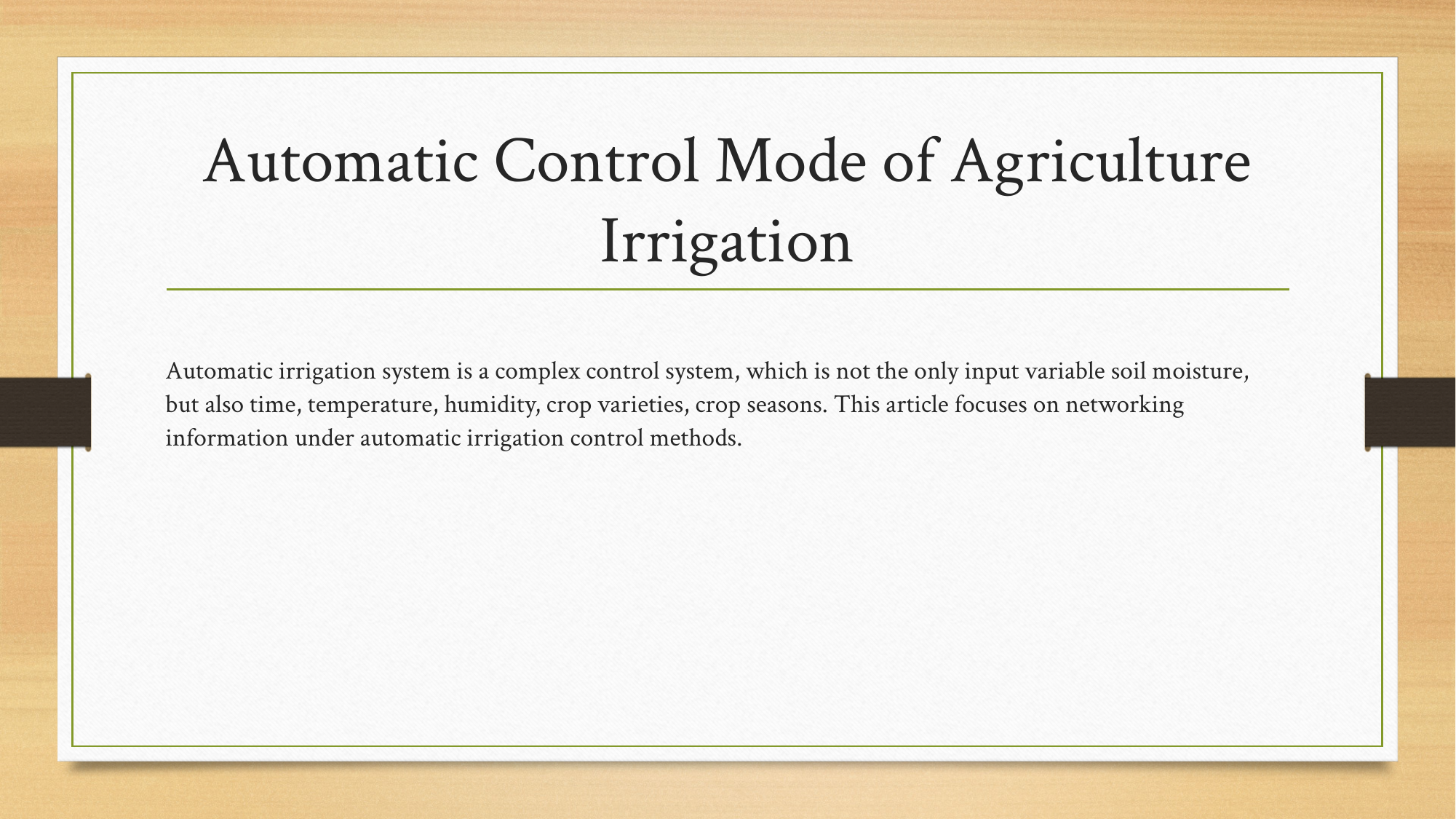

# Automatic Control Mode of Agriculture Irrigation

Automatic irrigation system is a complex control system, which is not the only input variable soil moisture, but also time, temperature, humidity, crop varieties, crop seasons. This article focuses on networking information under automatic irrigation control methods.